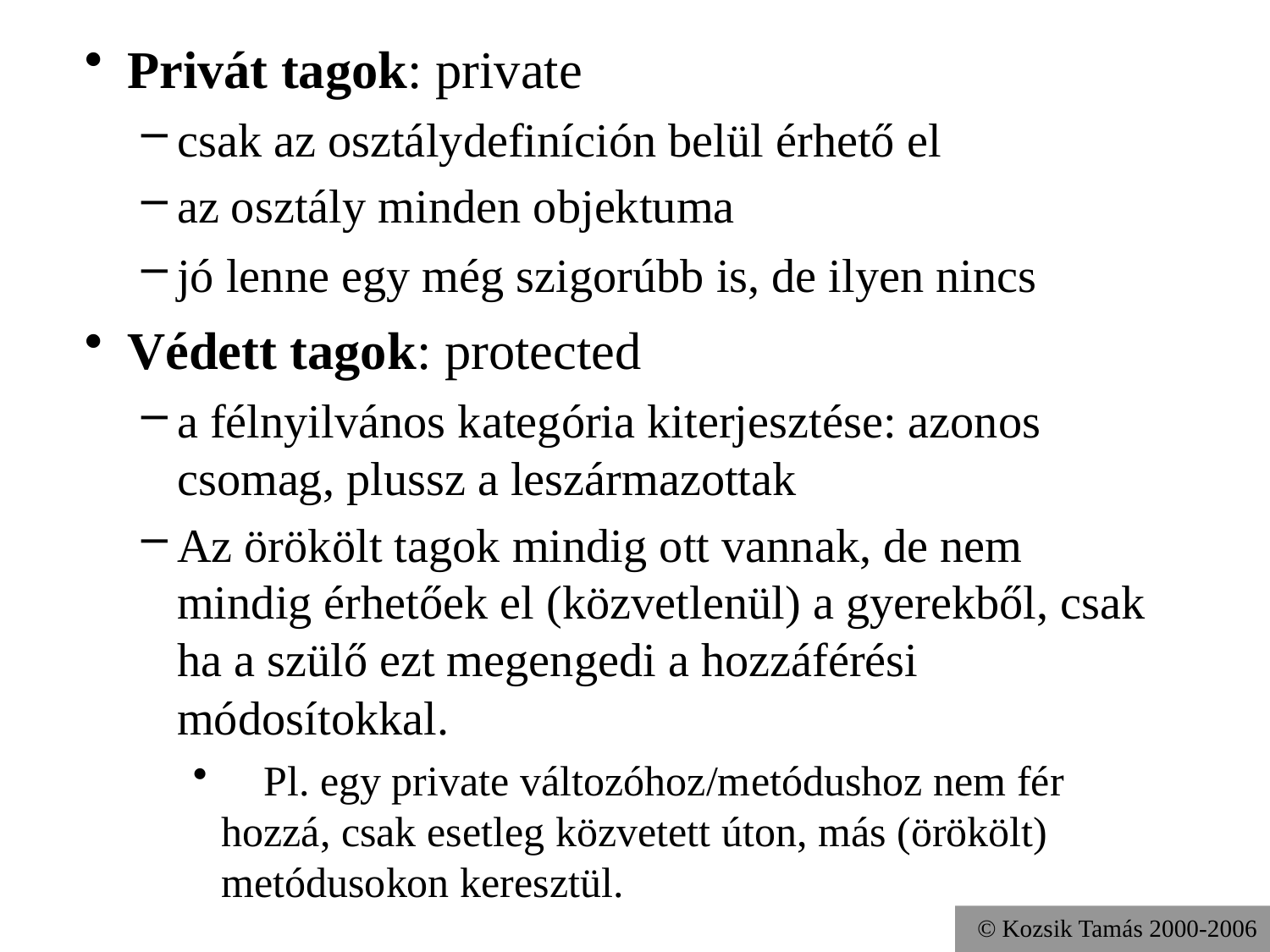

# Privát tagok: private
csak az osztálydefiníción belül érhető el
az osztály minden objektuma
jó lenne egy még szigorúbb is, de ilyen nincs
Védett tagok: protected
a félnyilvános kategória kiterjesztése: azonos csomag, plussz a leszármazottak
Az örökölt tagok mindig ott vannak, de nem mindig érhetőek el (közvetlenül) a gyerekből, csak ha a szülő ezt megengedi a hozzáférési módosítokkal.
    Pl. egy private változóhoz/metódushoz nem fér hozzá, csak esetleg közvetett úton, más (örökölt) metódusokon keresztül.
© Kozsik Tamás 2000-2006